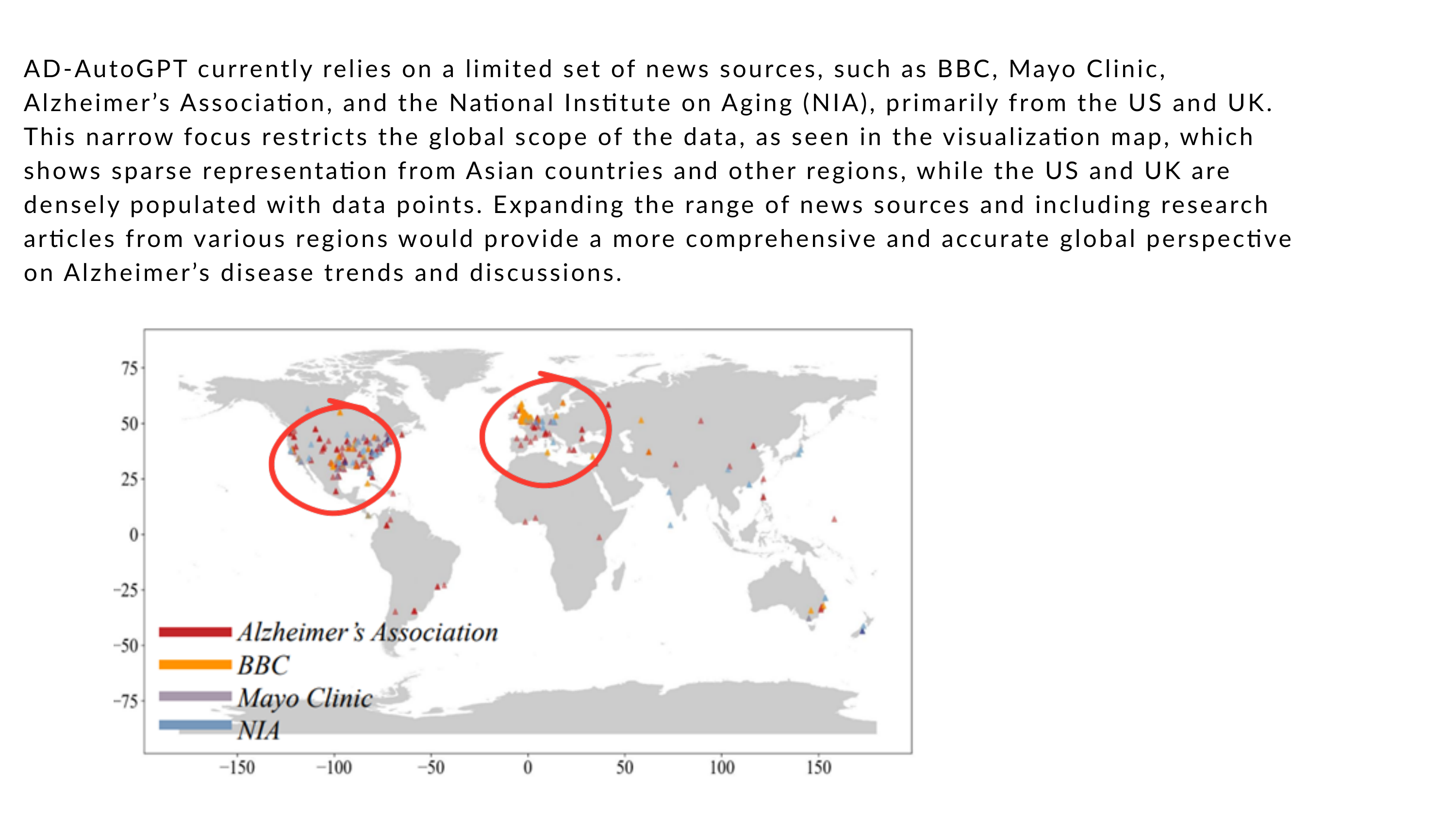

AD-AutoGPT currently relies on a limited set of news sources, such as BBC, Mayo Clinic, Alzheimer’s Association, and the National Institute on Aging (NIA), primarily from the US and UK. This narrow focus restricts the global scope of the data, as seen in the visualization map, which shows sparse representation from Asian countries and other regions, while the US and UK are densely populated with data points. Expanding the range of news sources and including research articles from various regions would provide a more comprehensive and accurate global perspective on Alzheimer’s disease trends and discussions.